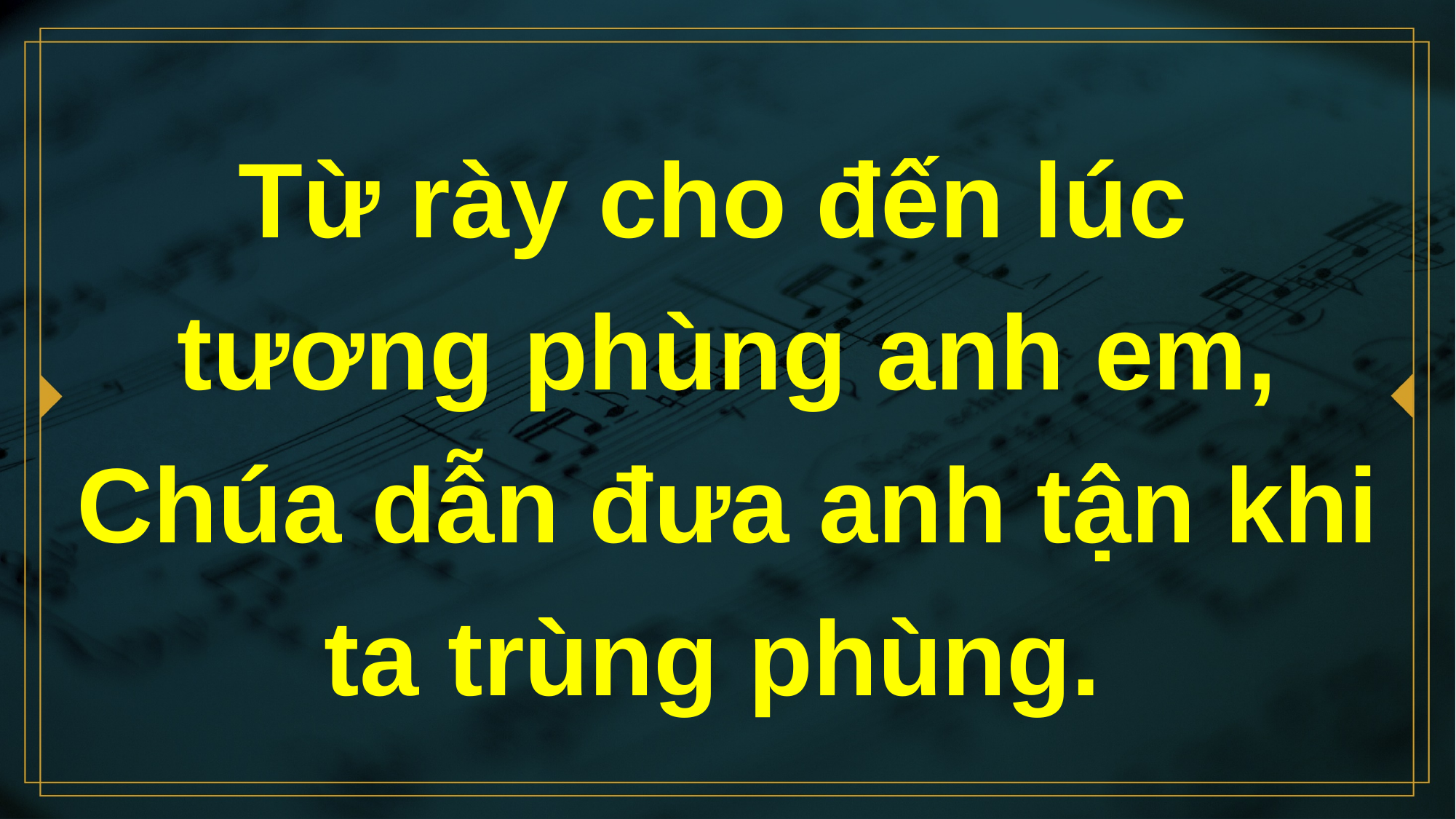

# Từ rày cho đến lúc tương phùng anh em, Chúa dẫn đưa anh tận khi ta trùng phùng.